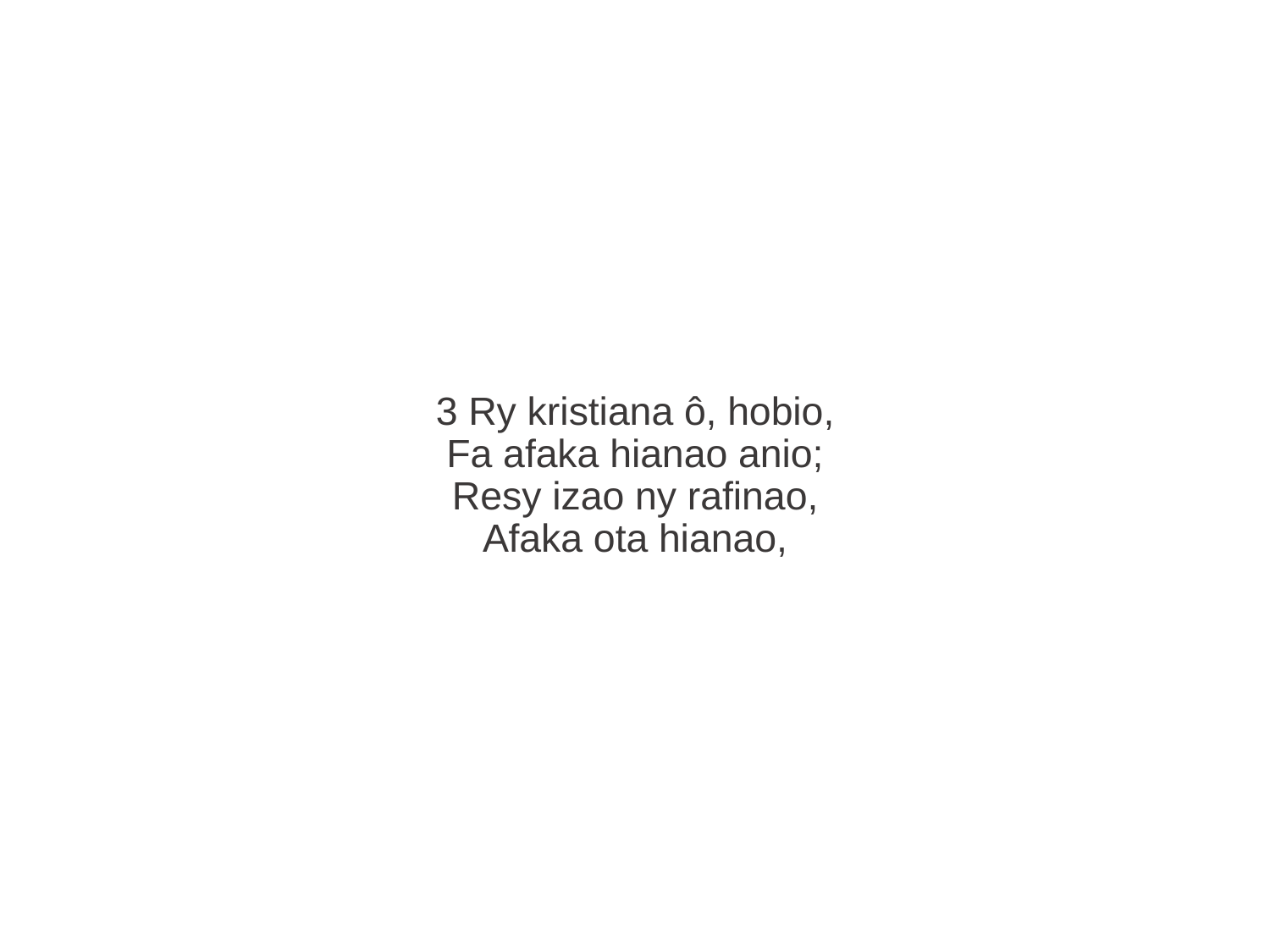

3 Ry kristiana ô, hobio,
Fa afaka hianao anio;
Resy izao ny rafinao,
Afaka ota hianao,